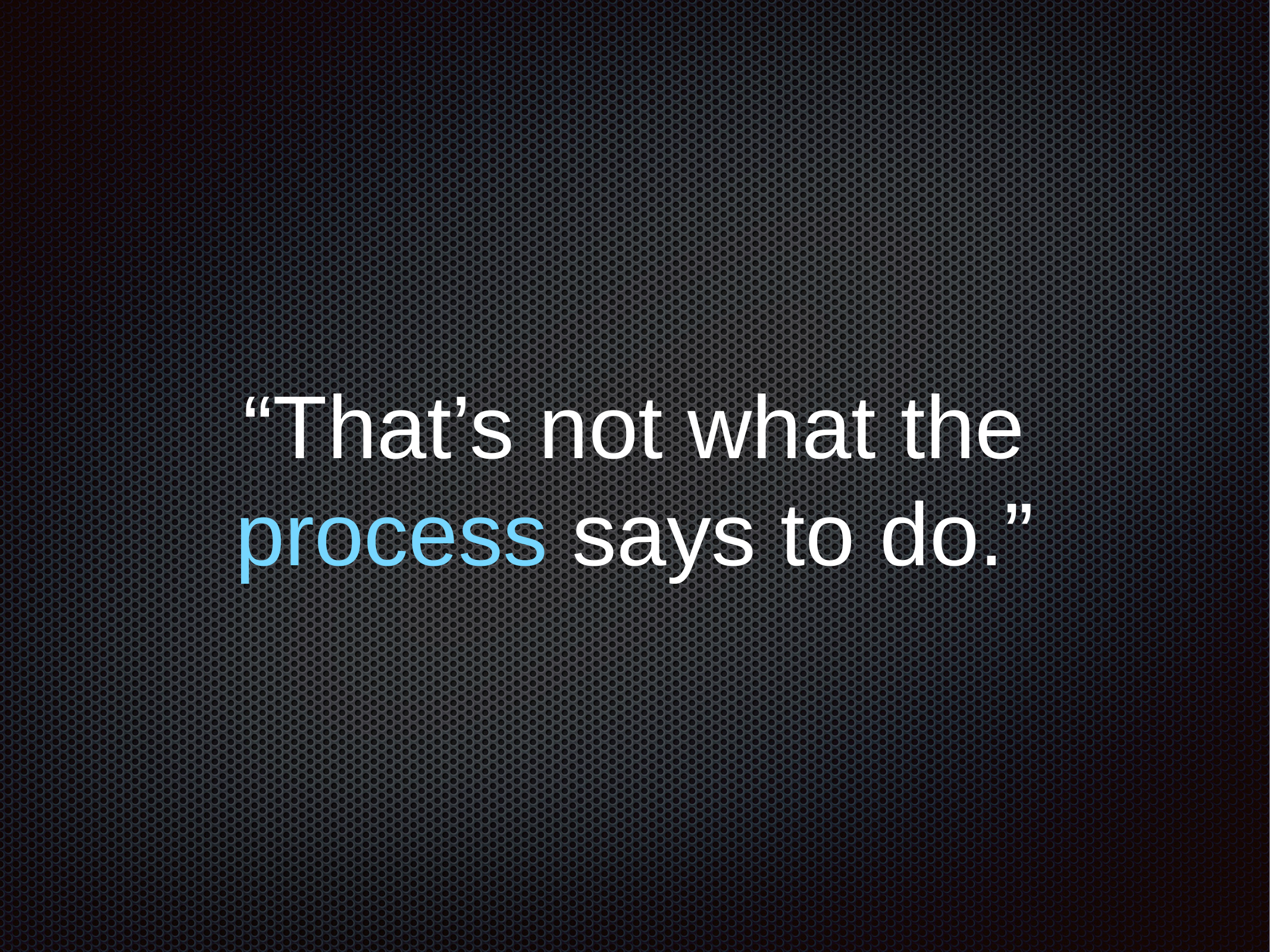

# “That’s not what the process says to do.”